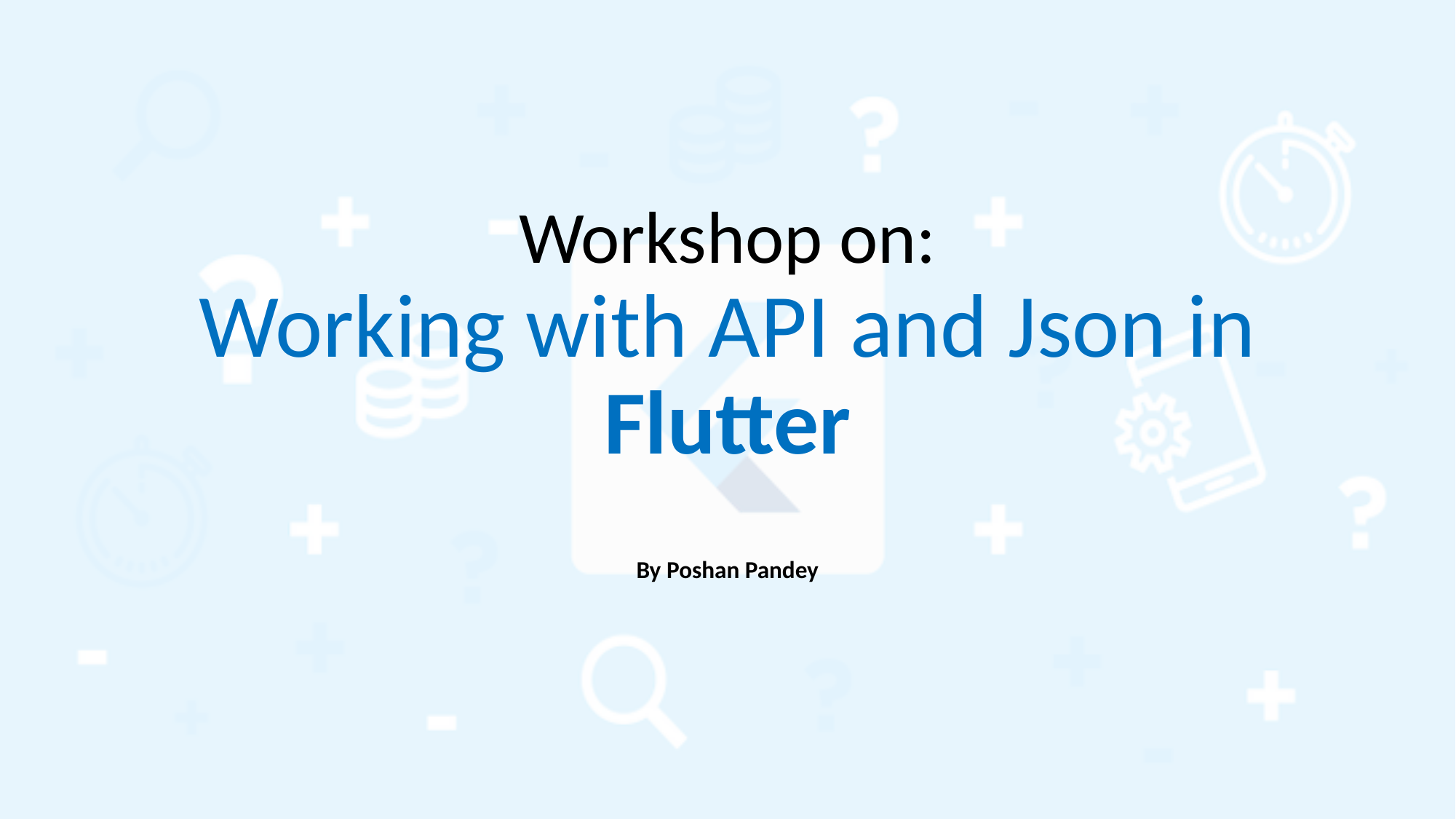

# Workshop on: Working with API and Json in Flutter
By Poshan Pandey